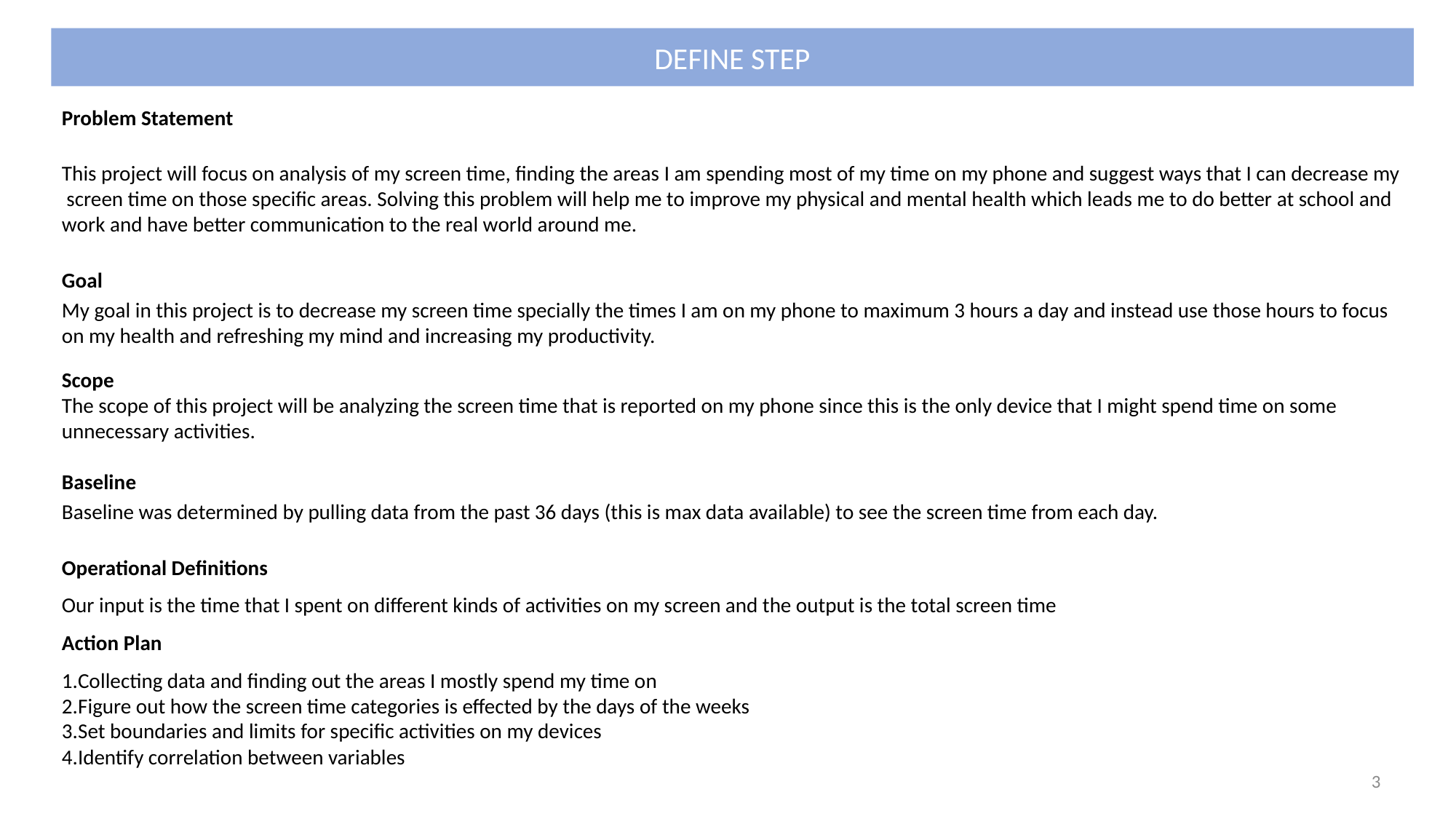

DEFINE STEP
Problem Statement

This project will focus on analysis of my screen time, finding the areas I am spending most of my time on my phone and suggest ways that I can decrease my  screen time on those specific areas. Solving this problem will help me to improve my physical and mental health which leads me to do better at school and work and have better communication to the real world around me.

Goal
My goal in this project is to decrease my screen time specially the times I am on my phone to maximum 3 hours a day and instead use those hours to focus on my health and refreshing my mind and increasing my productivity.

Scope
The scope of this project will be analyzing the screen time that is reported on my phone since this is the only device that I might spend time on some unnecessary activities.

Baseline
Baseline was determined by pulling data from the past 36 days (this is max data available) to see the screen time from each day.

Operational Definitions
Our input is the time that I spent on different kinds of activities on my screen and the output is the total screen time
Action Plan
Collecting data and finding out the areas I mostly spend my time on
Figure out how the screen time categories is effected by the days of the weeks
Set boundaries and limits for specific activities on my devices
Identify correlation between variables

3